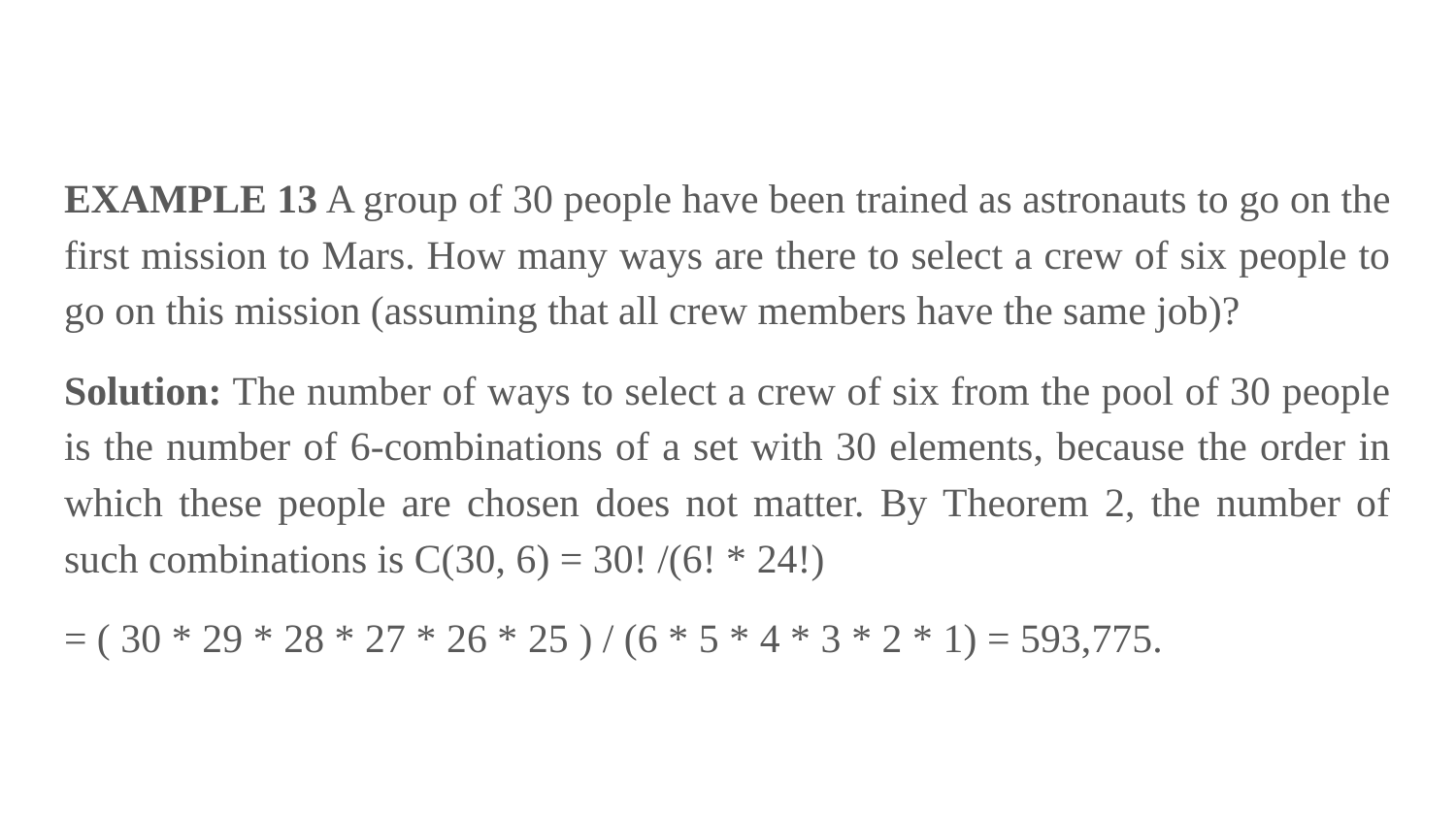

EXAMPLE 13 A group of 30 people have been trained as astronauts to go on the first mission to Mars. How many ways are there to select a crew of six people to go on this mission (assuming that all crew members have the same job)?
Solution: The number of ways to select a crew of six from the pool of 30 people is the number of 6-combinations of a set with 30 elements, because the order in which these people are chosen does not matter. By Theorem 2, the number of such combinations is C(30, 6) = 30! /(6! * 24!)
= ( 30 * 29 * 28 * 27 * 26 * 25 ) / (6 * 5 * 4 * 3 * 2 * 1) = 593,775.